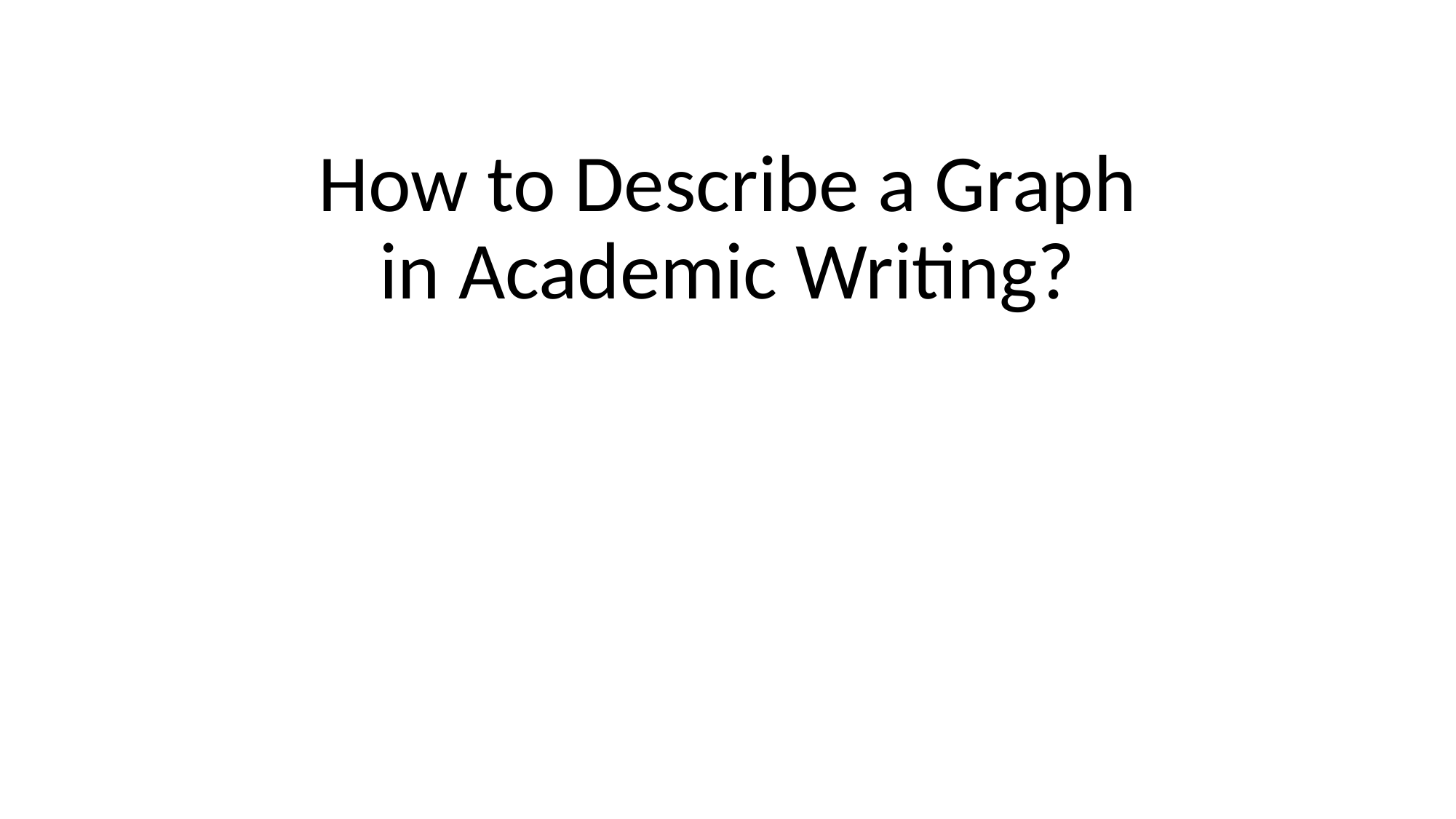

# How to Describe a Graph in Academic Writing?